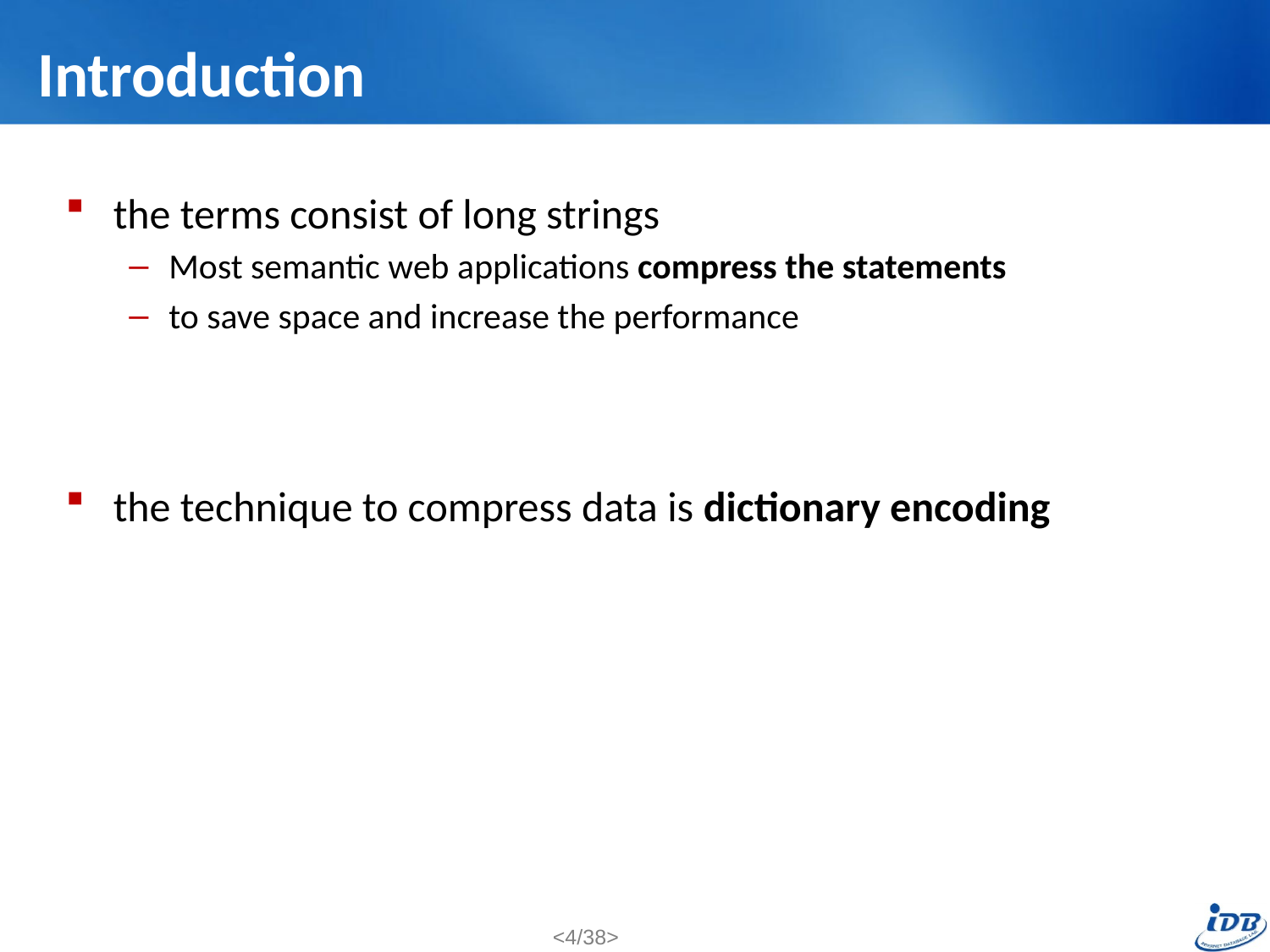

# Introduction
the terms consist of long strings
Most semantic web applications compress the statements
to save space and increase the performance

the technique to compress data is dictionary encoding